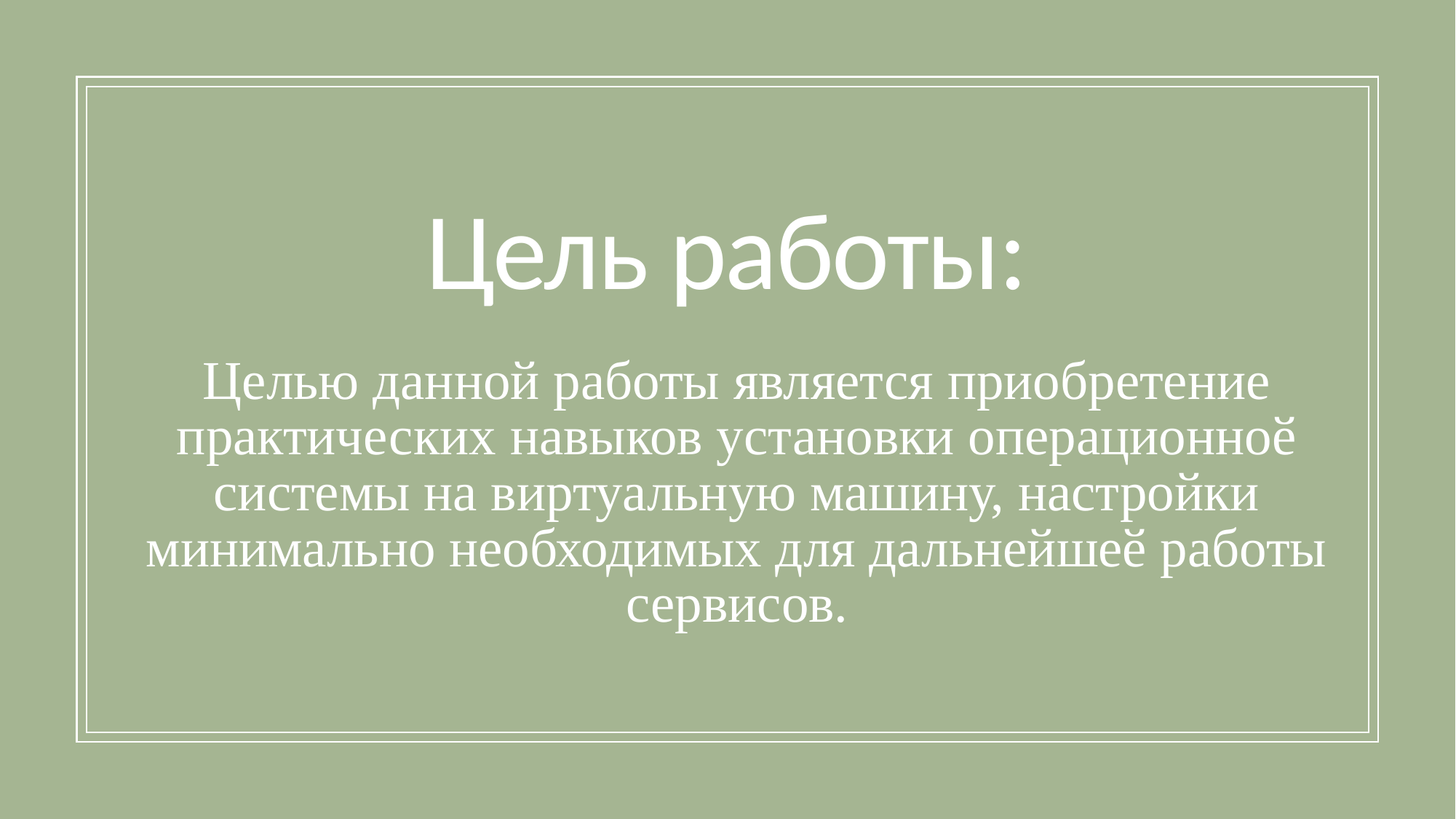

# Цель работы:

Целью данной работы является приобретение практических навыков установки операционноӗ системы на виртуальную машину, настройки минимально необходимых для дальнейшеӗ работы сервисов.